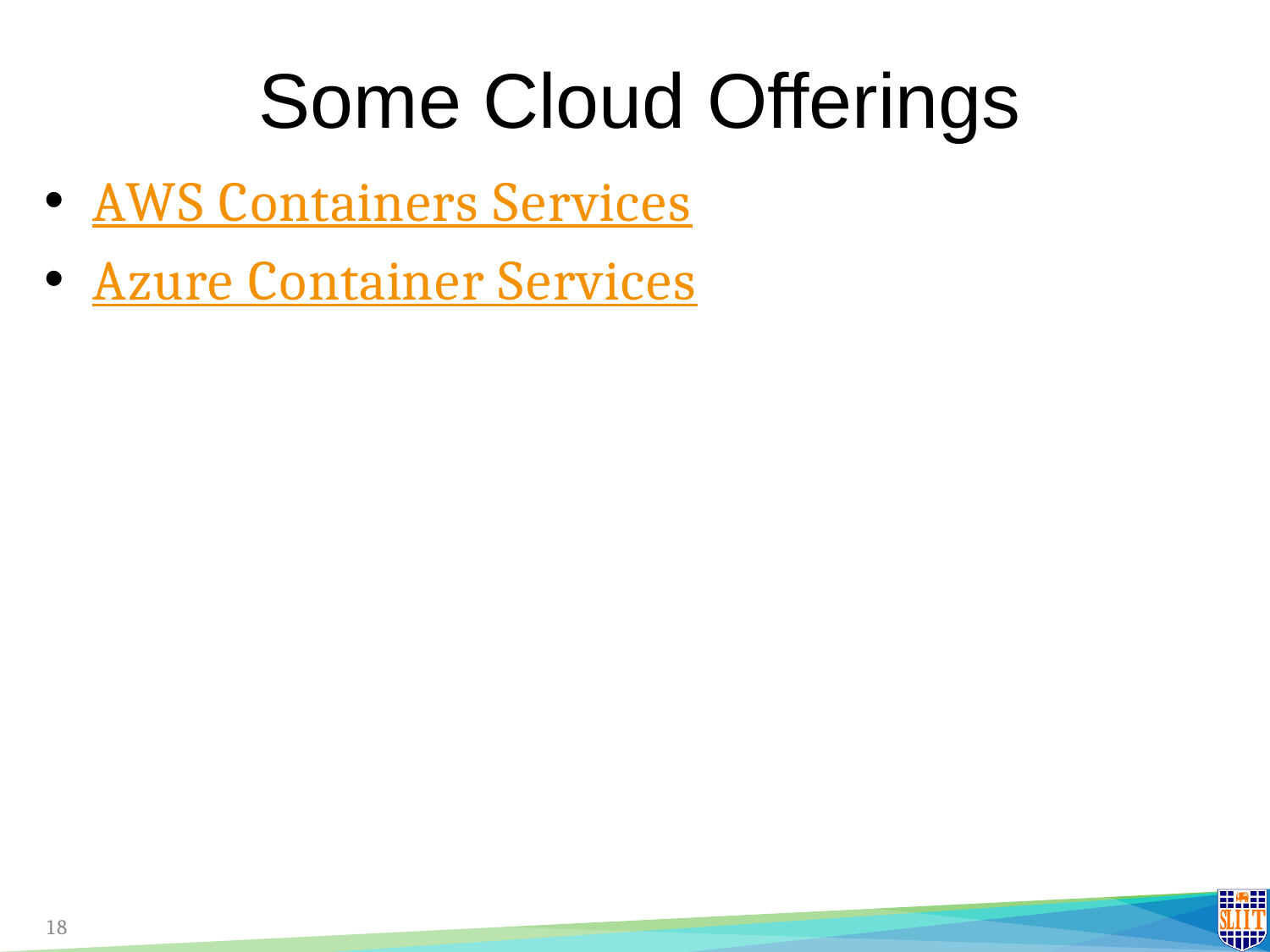

# Some Cloud Offerings
AWS Containers Services
Azure Container Services

18